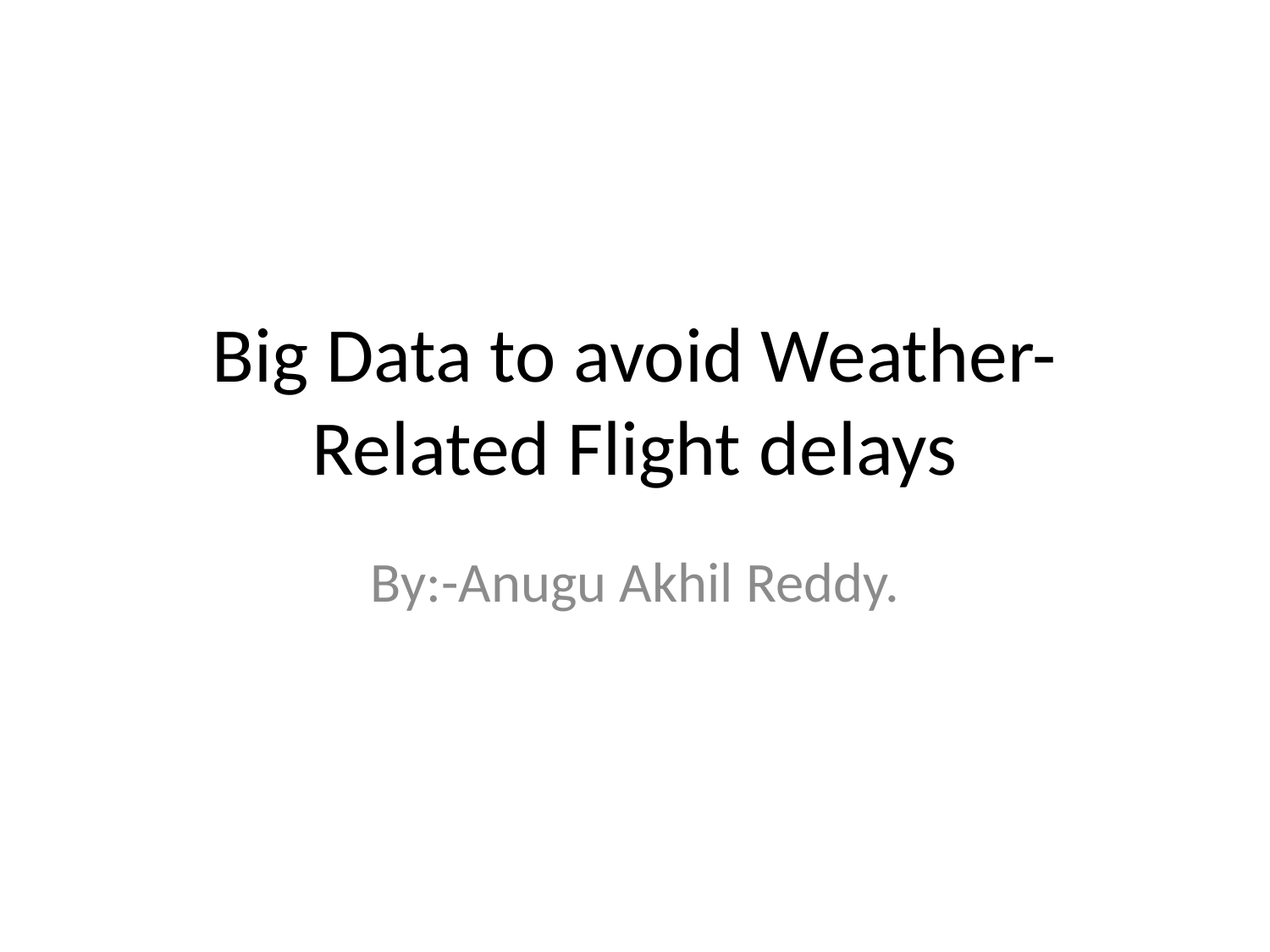

# Big Data to avoid Weather-Related Flight delays
By:-Anugu Akhil Reddy.